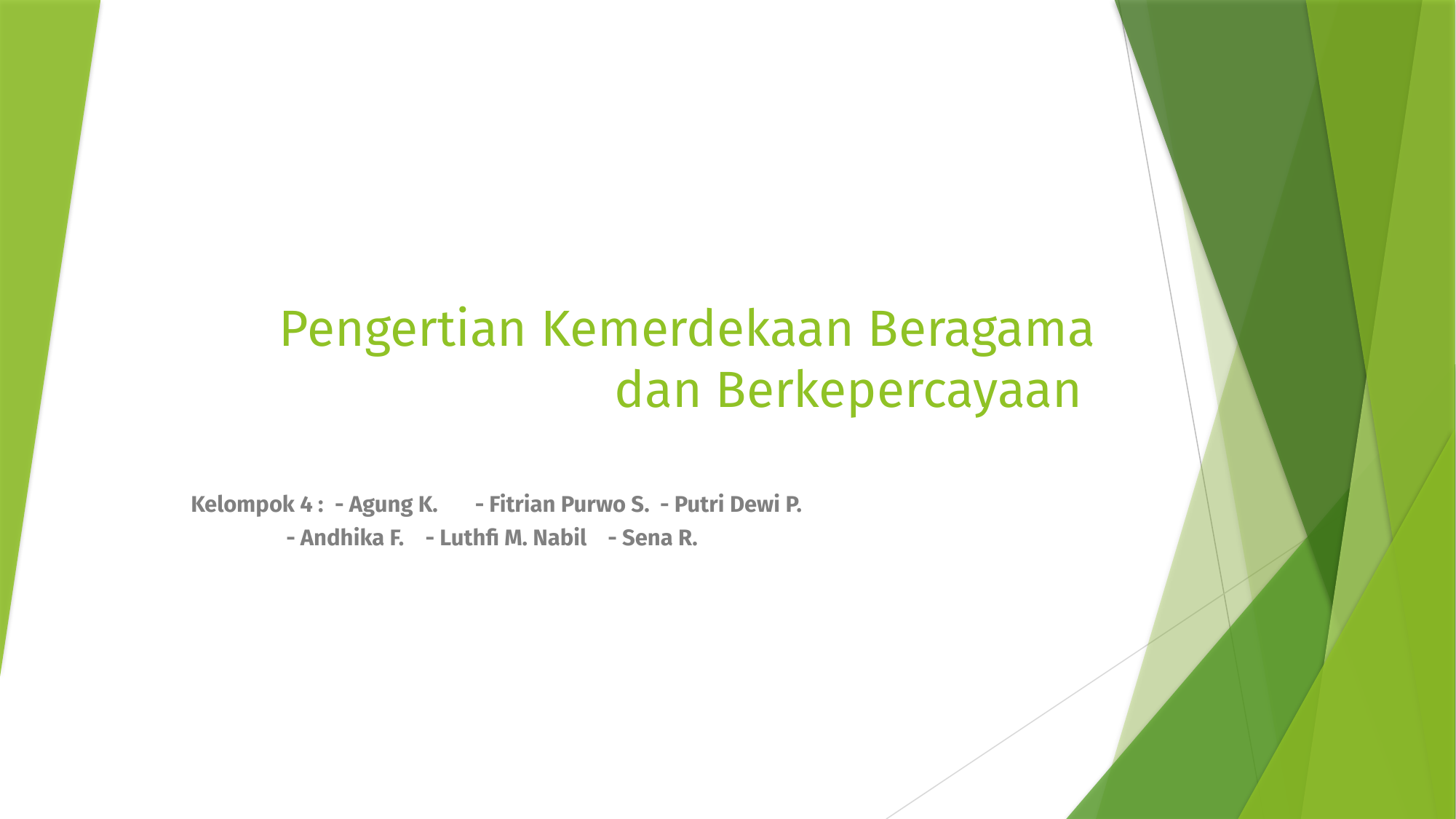

# Pengertian Kemerdekaan Beragama dan Berkepercayaan
Kelompok 4 : 	- Agung K.       - Fitrian Purwo S.  - Putri Dewi P.
		         - Andhika F.    - Luthfi M. Nabil    - Sena R.